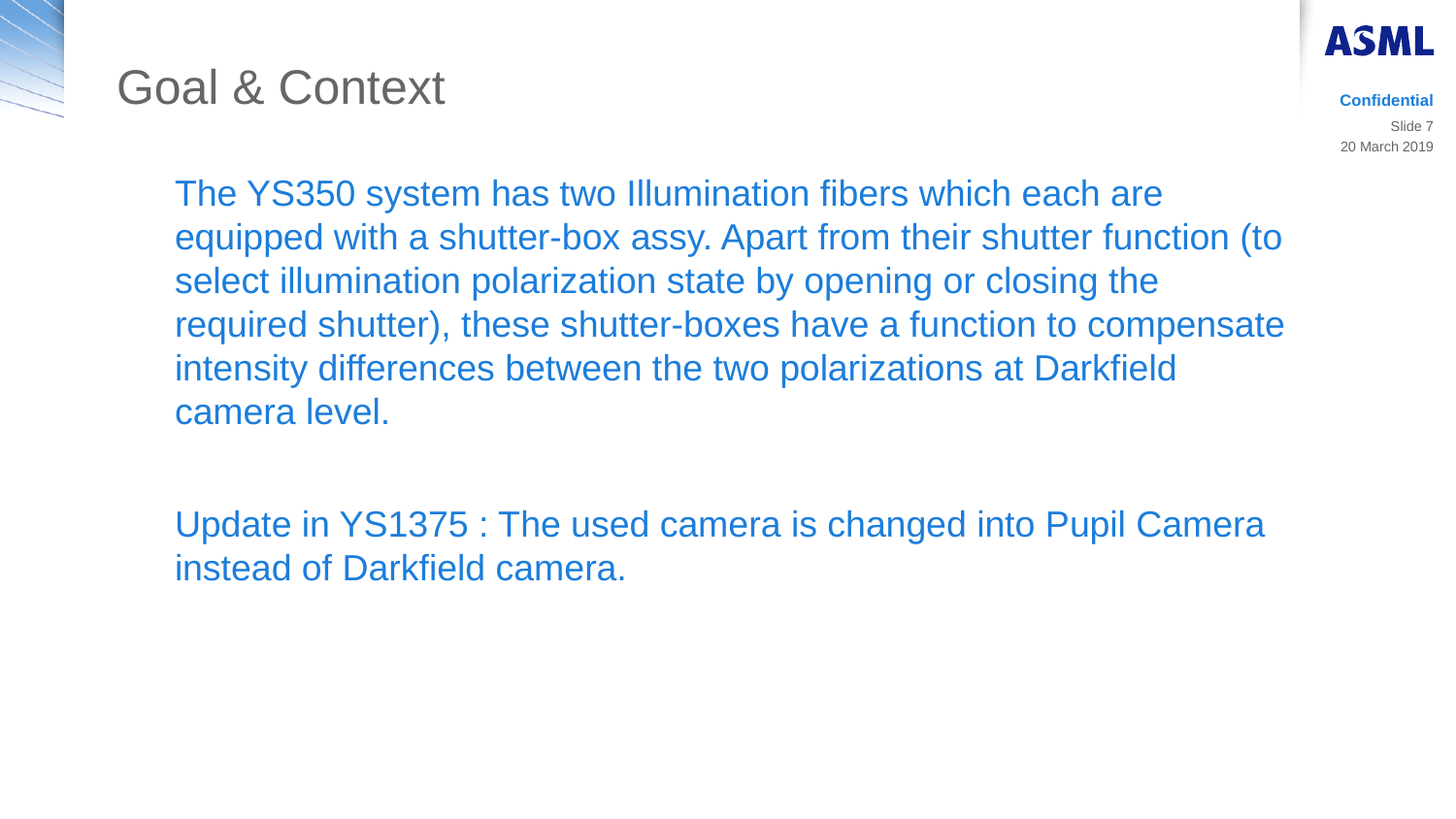

# Goal & Context
Confidential
Slide 7
20 March 2019
The YS350 system has two Illumination fibers which each are equipped with a shutter-box assy. Apart from their shutter function (to select illumination polarization state by opening or closing the required shutter), these shutter-boxes have a function to compensate intensity differences between the two polarizations at Darkfield camera level.

Update in YS1375 : The used camera is changed into Pupil Camera instead of Darkfield camera.